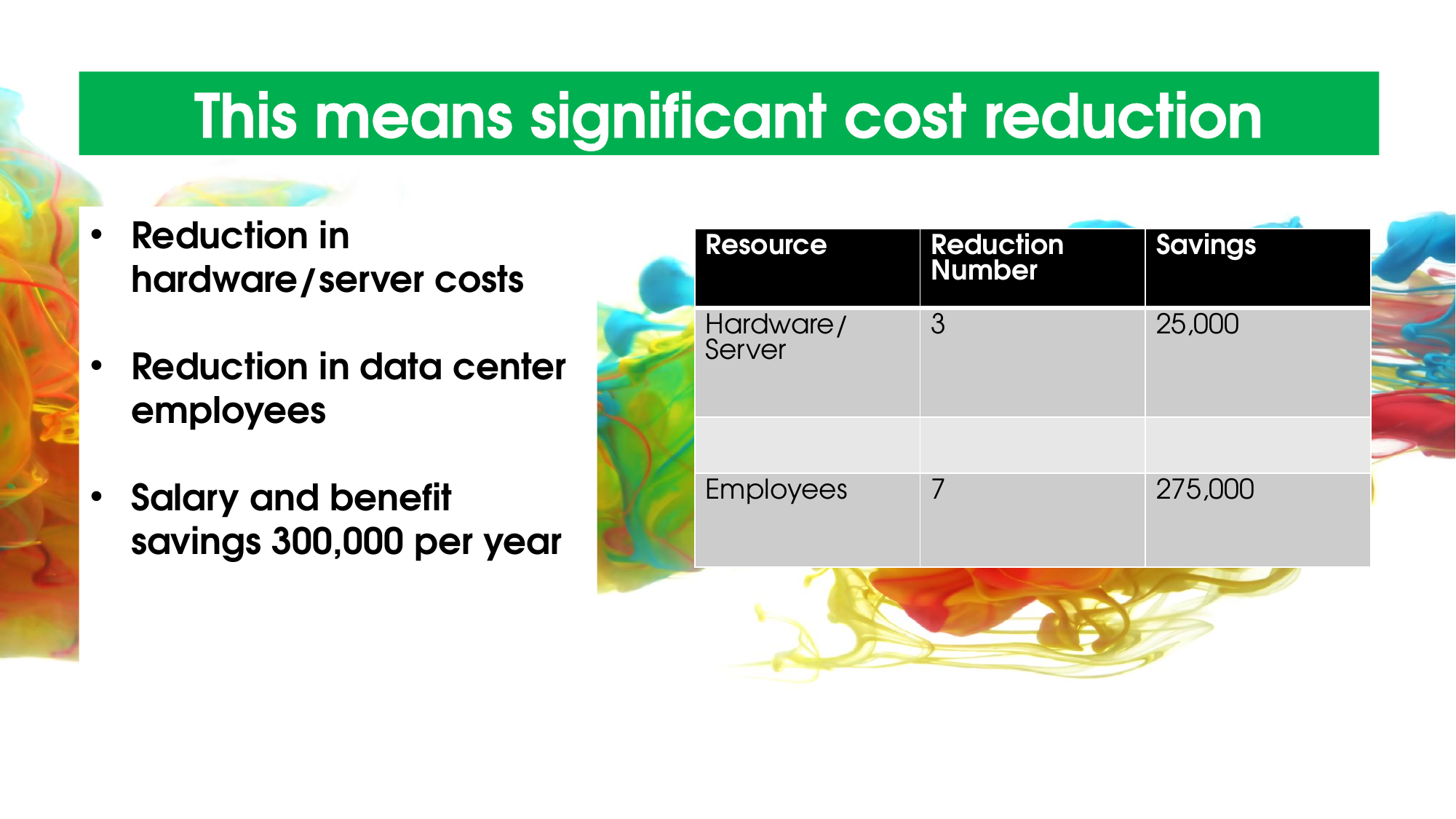

This means significant cost reduction
Reduction in hardware/server costs

Reduction in data center employees

Salary and benefit savings 300,000 per year

| Resource | Reduction Number | Savings |
| --- | --- | --- |
| Hardware/ Server | 3 | 25,000 |
|  |  |  |
| Employees | 7 | 275,000 |